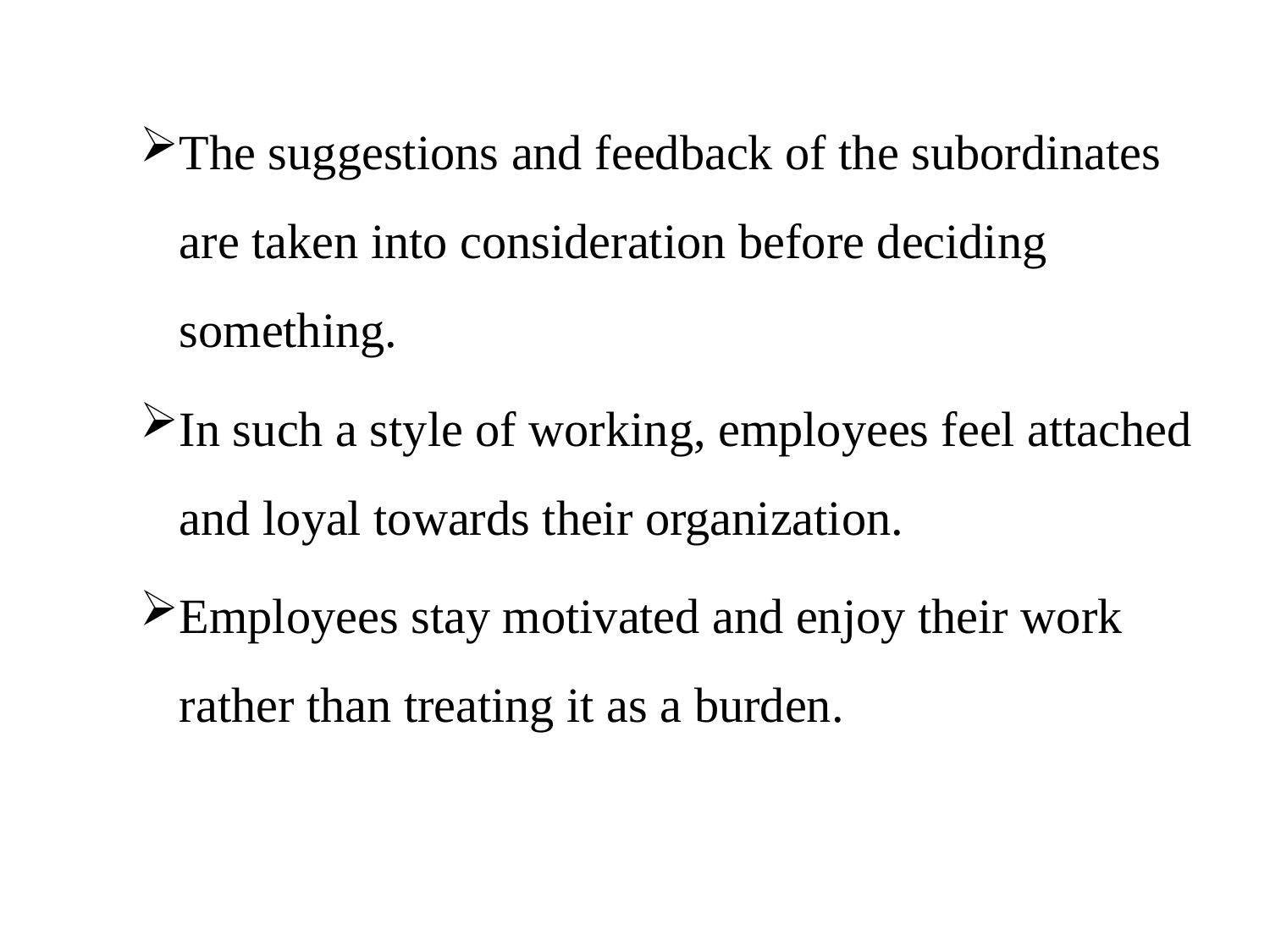

The suggestions and feedback of the subordinates are taken into consideration before deciding something.
In such a style of working, employees feel attached and loyal towards their organization.
Employees stay motivated and enjoy their work rather than treating it as a burden.